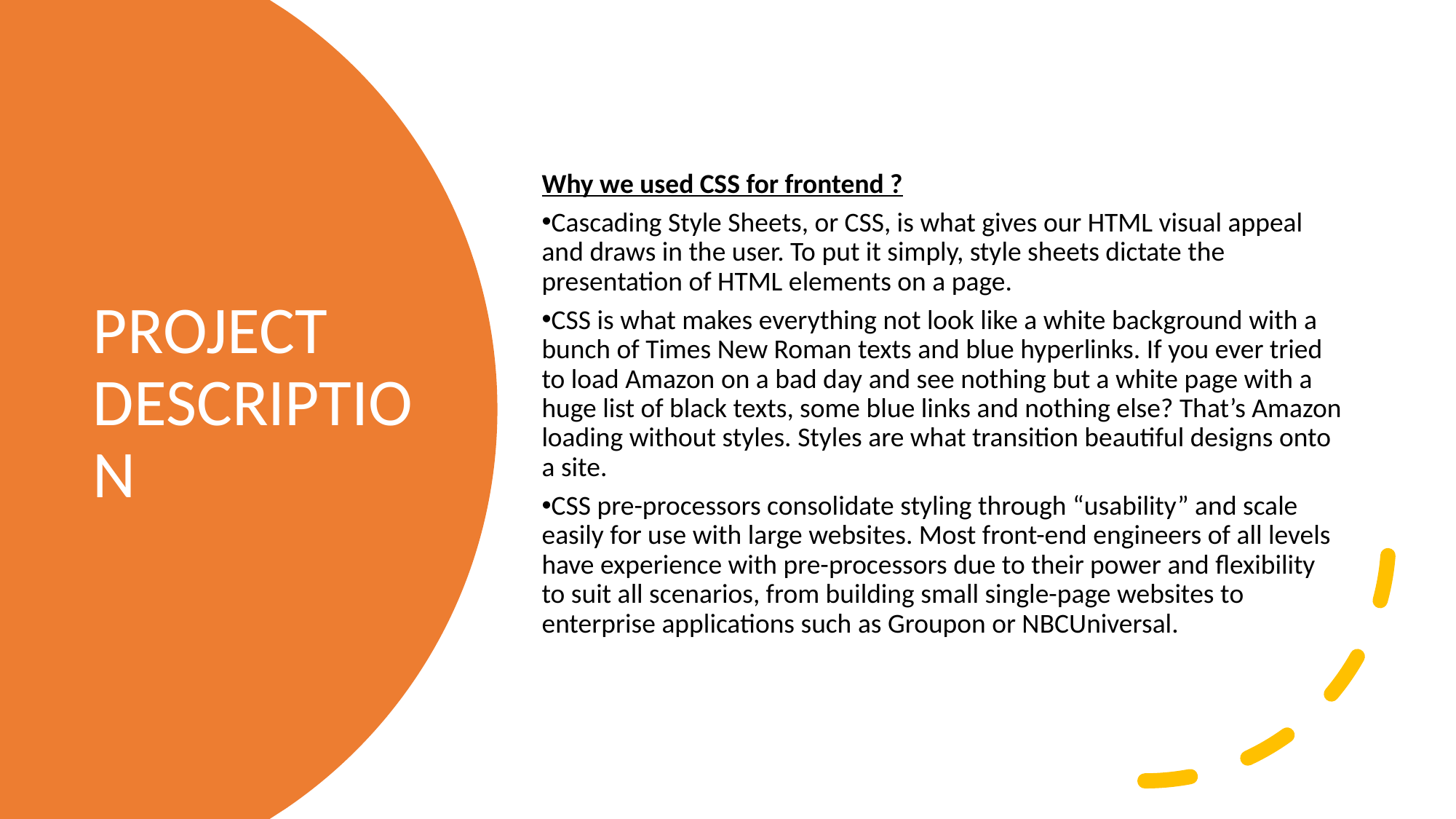

Why we used CSS for frontend ?
Cascading Style Sheets, or CSS, is what gives our HTML visual appeal and draws in the user. To put it simply, style sheets dictate the presentation of HTML elements on a page.
CSS is what makes everything not look like a white background with a bunch of Times New Roman texts and blue hyperlinks. If you ever tried to load Amazon on a bad day and see nothing but a white page with a huge list of black texts, some blue links and nothing else? That’s Amazon loading without styles. Styles are what transition beautiful designs onto a site.
CSS pre-processors consolidate styling through “usability” and scale easily for use with large websites. Most front-end engineers of all levels have experience with pre-processors due to their power and flexibility to suit all scenarios, from building small single-page websites to enterprise applications such as Groupon or NBCUniversal.
PROJECT DESCRIPTION